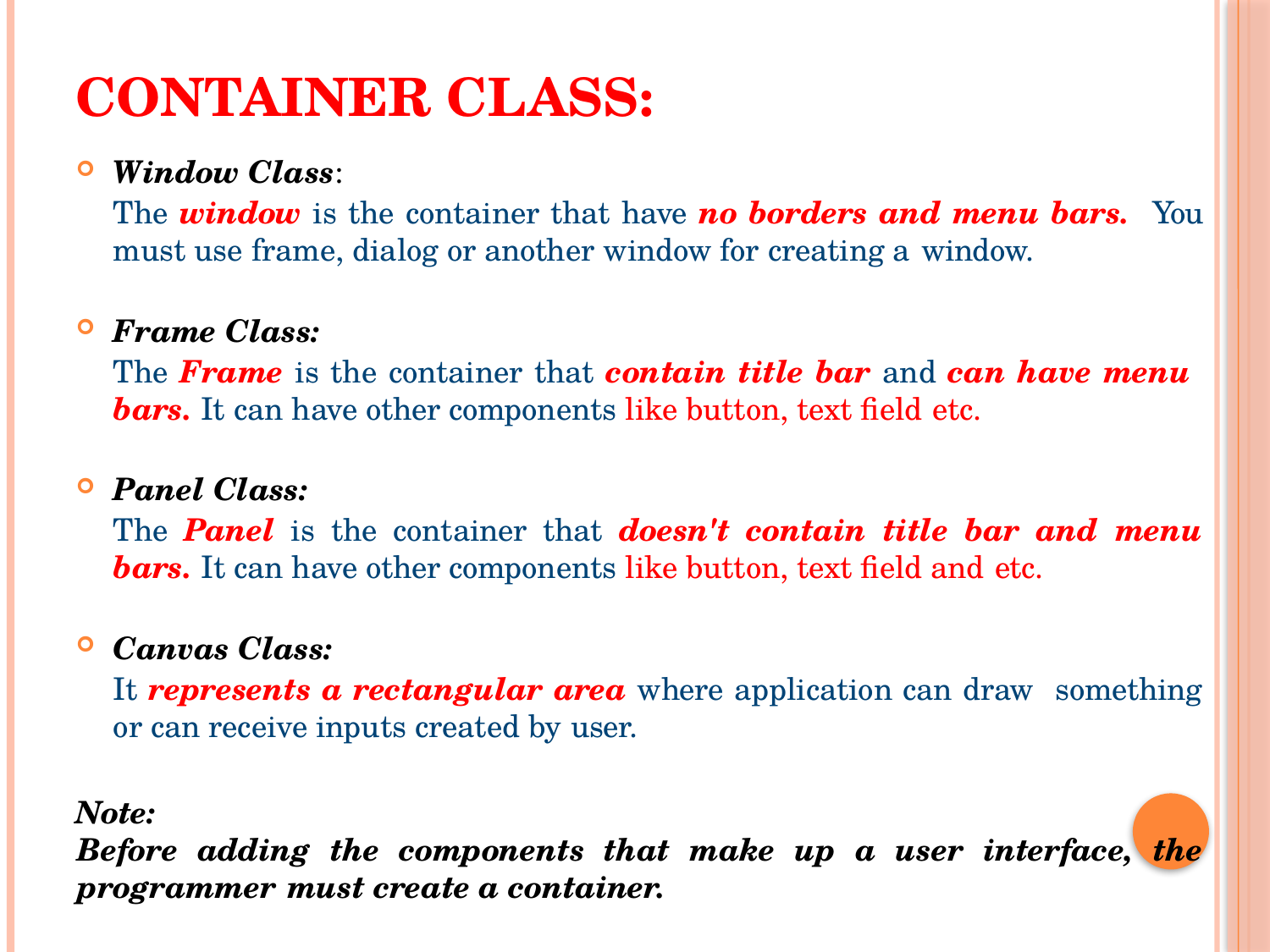

# Container class:
Window Class:
		The window is the container that have no borders and menu bars.  You must use frame, dialog or another window for creating a window.

Frame Class:
		The Frame is the container that contain title bar and can have menu  bars. It can have other components like button, text field etc.

Panel Class:
		The Panel is the container that doesn't contain title bar and menu bars. It can have other components like button, text field and etc.

Canvas Class:
		It represents a rectangular area where application can draw  something or can receive inputs created by user.

Note:
		Before adding the components that make up a user interface, the programmer must create a container.